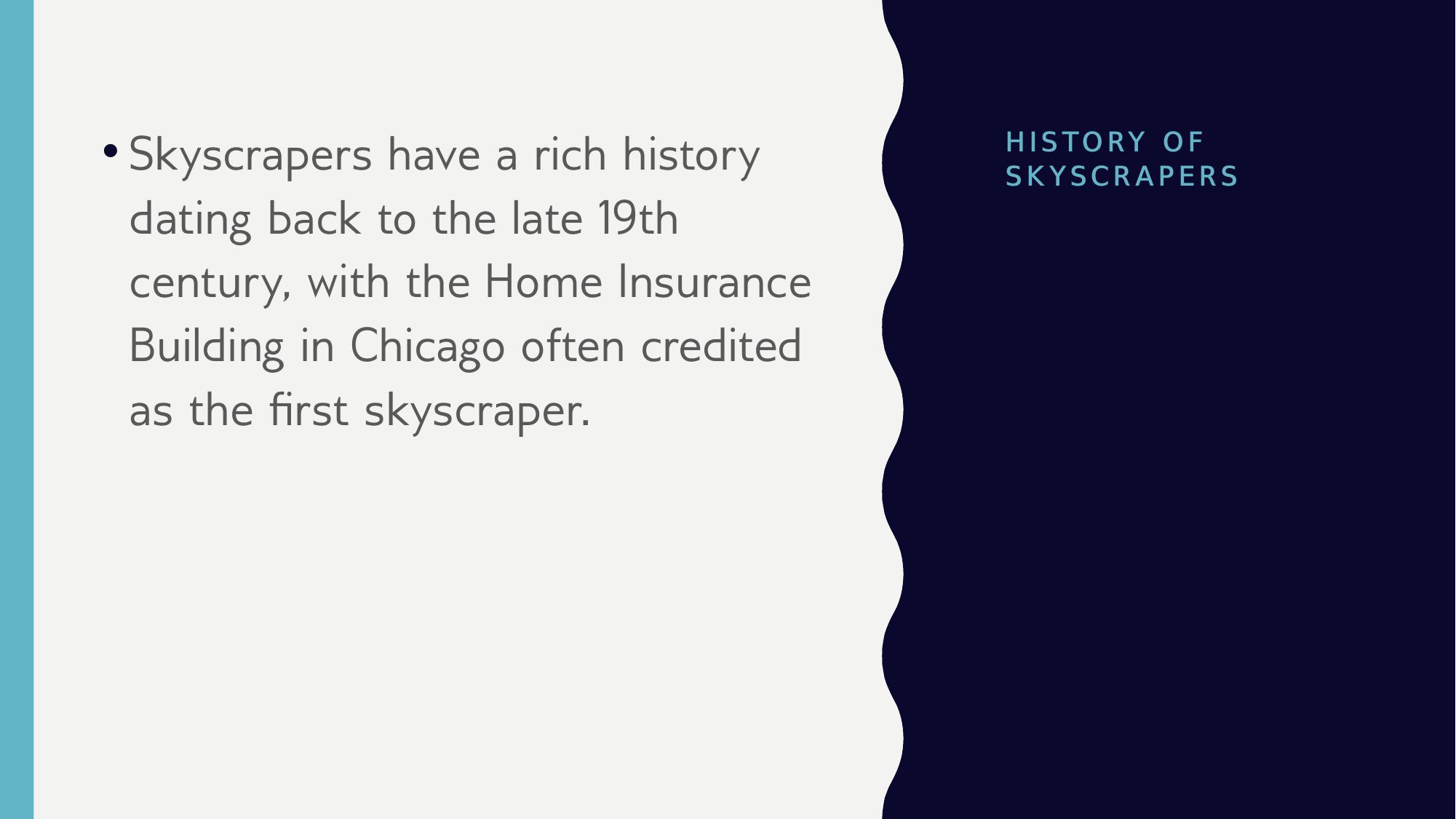

# History of Skyscrapers
Skyscrapers have a rich history dating back to the late 19th century, with the Home Insurance Building in Chicago often credited as the first skyscraper.